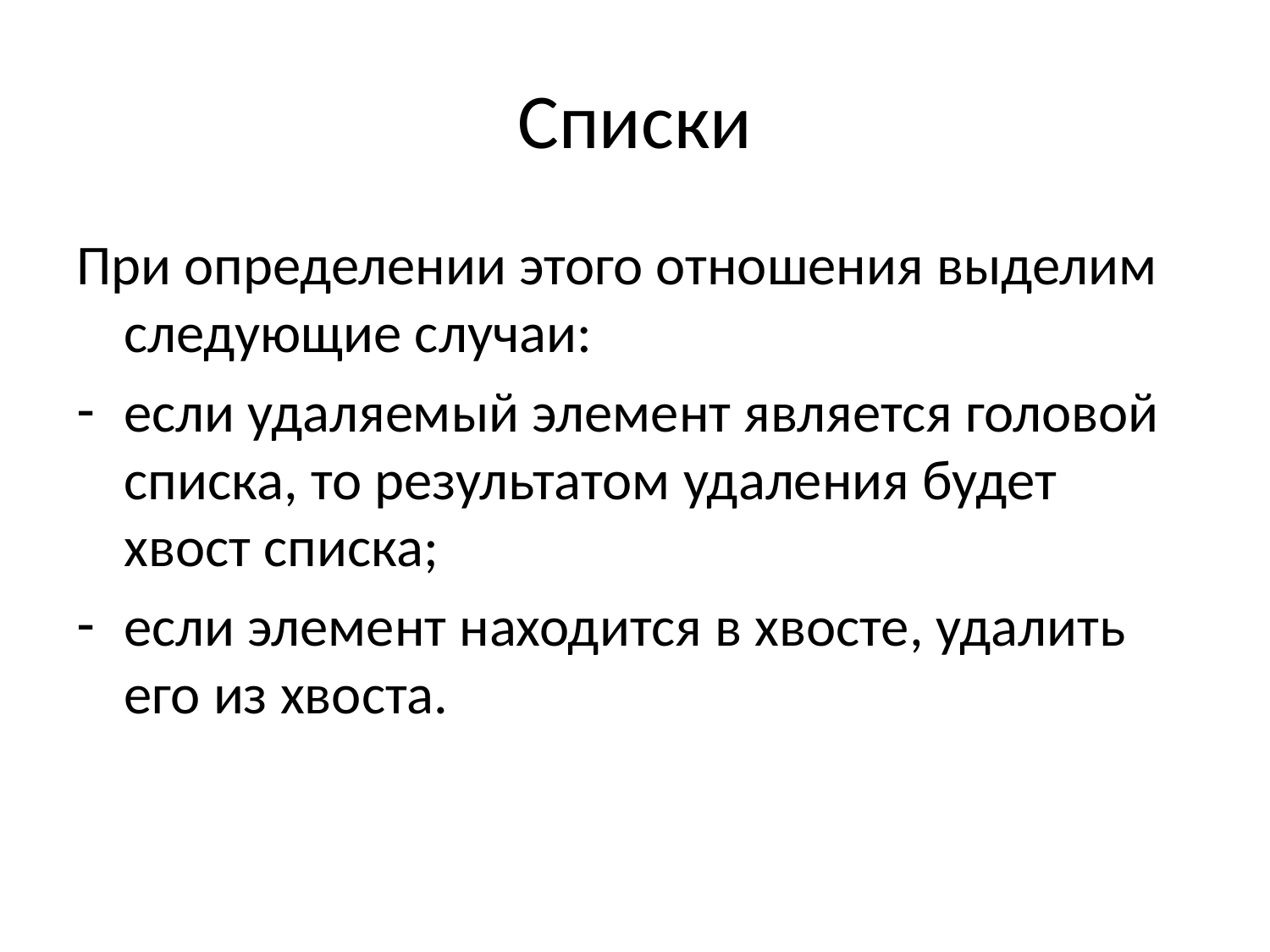

# Списки
При определении этого отношения выделим следующие случаи:
если удаляемый элемент является головой списка, то результатом удаления будет хвост списка;
если элемент находится в хвосте, удалить его из хвоста.